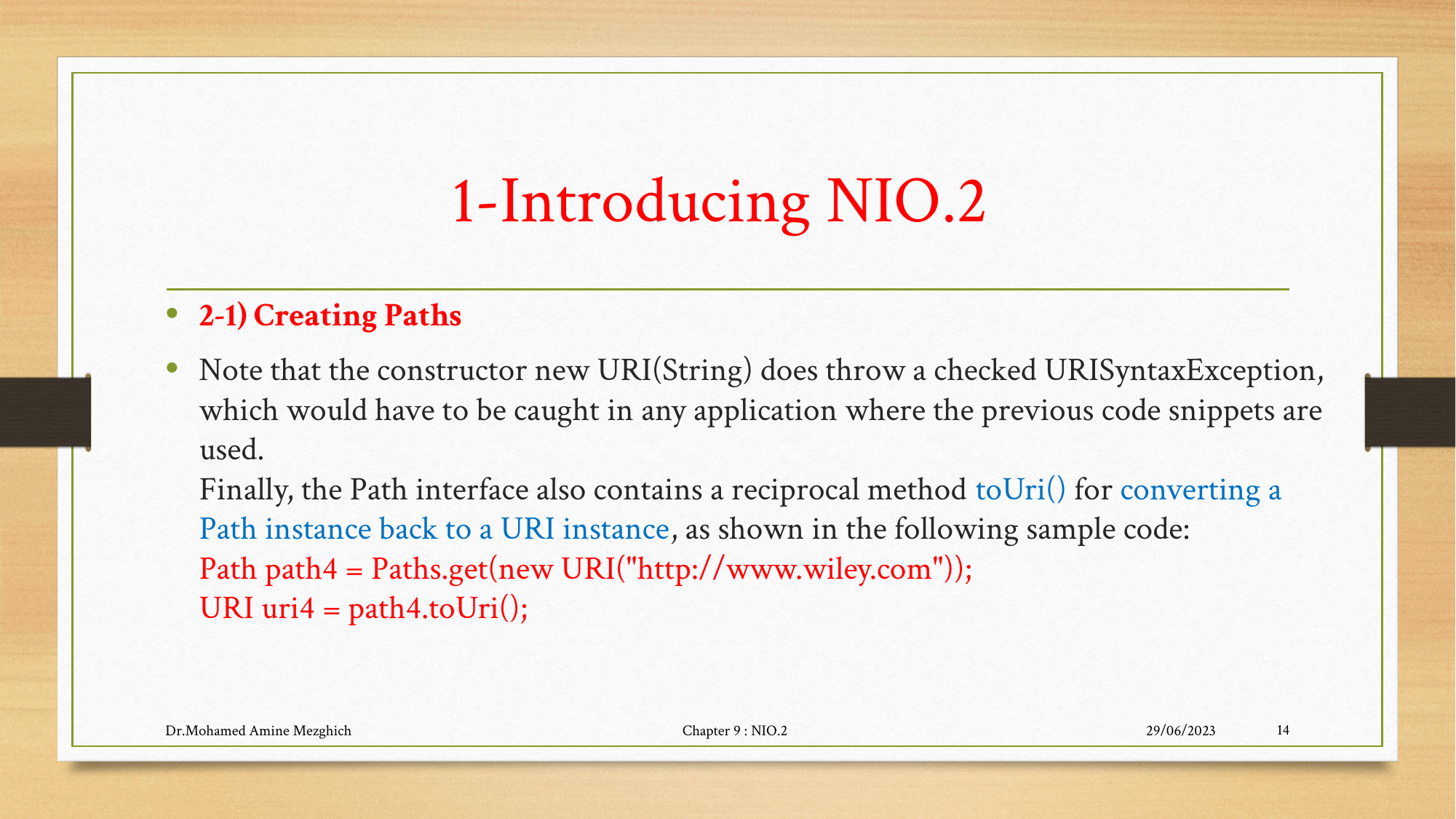

# 1-Introducing NIO.2
2-1) Creating Paths
Note that the constructor new URI(String) does throw a checked URISyntaxException,
which would have to be caught in any application where the previous code snippets are used.
Finally, the Path interface also contains a reciprocal method toUri() for converting a
Path instance back to a URI instance, as shown in the following sample code:
Path path4 = Paths.get(new URI("http://www.wiley.com"));
URI uri4 = path4.toUri();
Dr.Mohamed Amine Mezghich                                                                                                Chapter 9 : NIO.2
29/06/2023
14